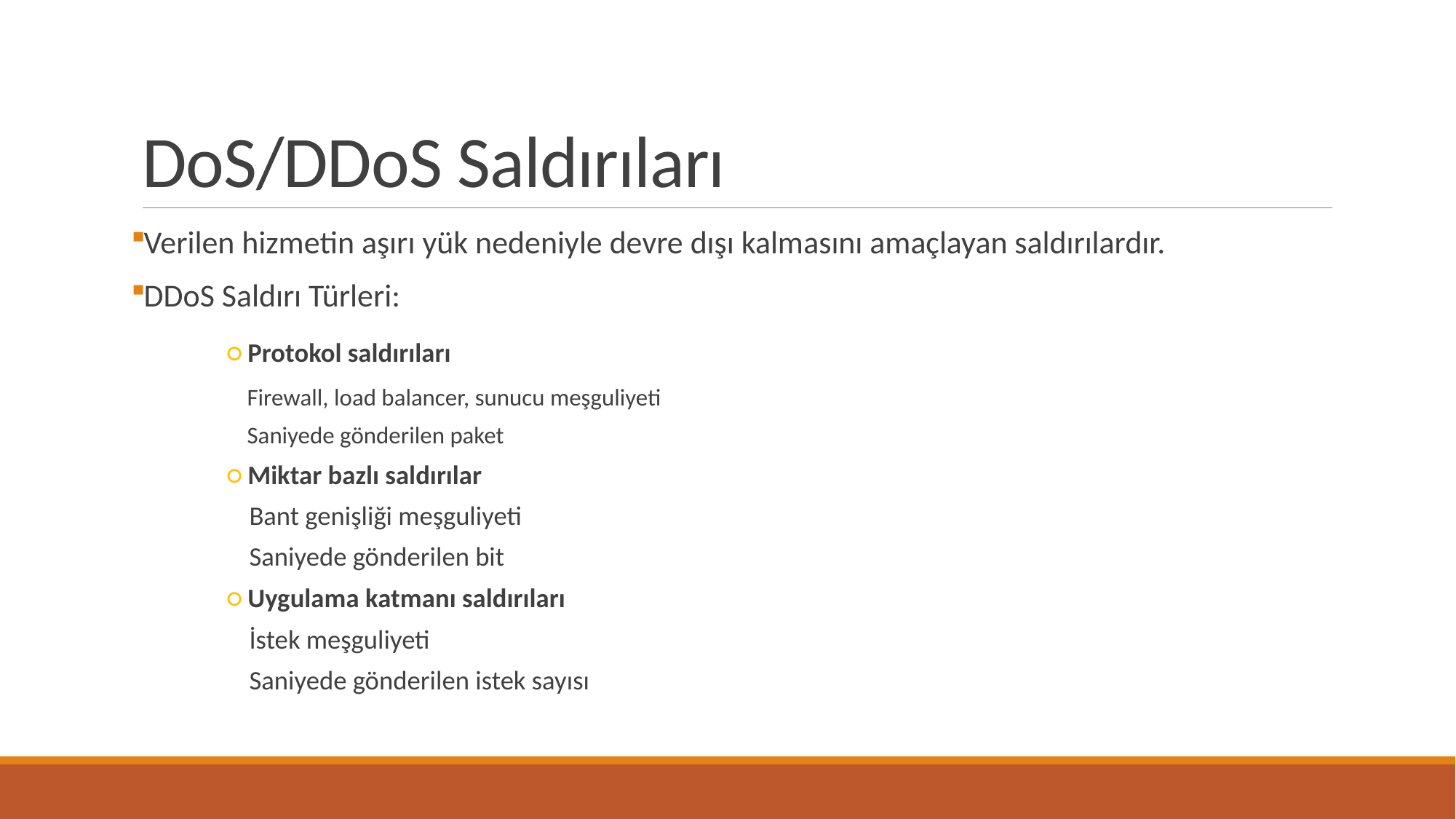

# DoS/DDoS Saldırıları
Verilen hizmetin aşırı yük nedeniyle devre dışı kalmasını amaçlayan saldırılardır.
DDoS Saldırı Türleri:
	○ Protokol saldırıları
	■ Firewall, load balancer, sunucu meşguliyeti
	■ Saniyede gönderilen paket
	○ Miktar bazlı saldırılar
	■ Bant genişliği meşguliyeti
	■ Saniyede gönderilen bit
	○ Uygulama katmanı saldırıları
	■ İstek meşguliyeti
	■ Saniyede gönderilen istek sayısı